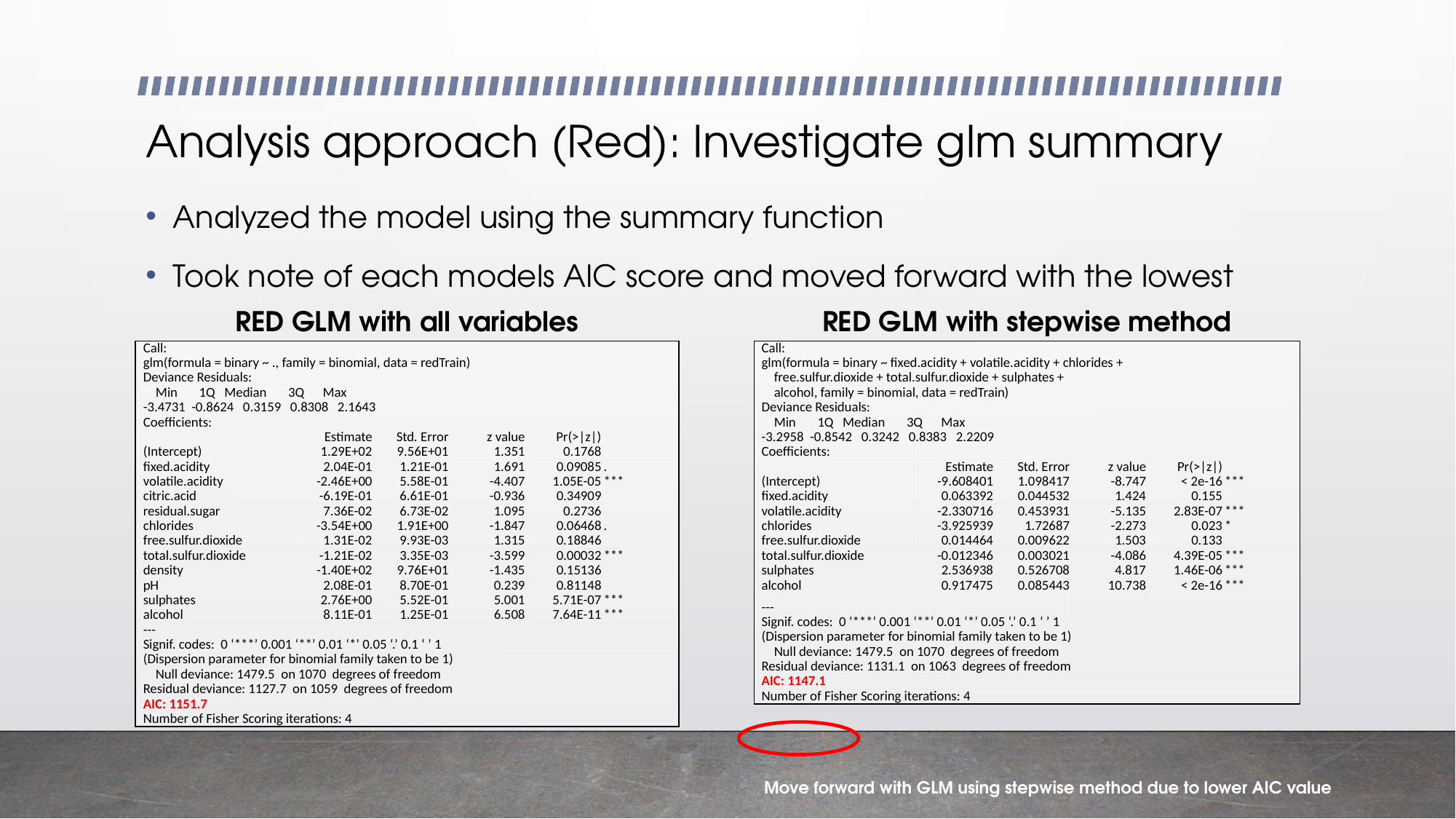

# Analysis approach (Red): Investigate glm summary
Analyzed the model using the summary function
Took note of each models AIC score and moved forward with the lowest

RED GLM with all variables
RED GLM with stepwise method
| Call: |  |  |  |  |  |
| --- | --- | --- | --- | --- | --- |
| glm(formula = binary ~ ., family = binomial, data = redTrain) |  |  |  |  |  |
| Deviance Residuals: |  |  |  |  |  |
| Min 1Q Median 3Q Max |  |  |  |  |  |
| -3.4731 -0.8624 0.3159 0.8308 2.1643 |  |  |  |  |  |
| Coefficients: |  |  |  |  |  |
|  | Estimate | Std. Error | z value | Pr(>|z|) |  |
| (Intercept) | 1.29E+02 | 9.56E+01 | 1.351 | 0.1768 |  |
| fixed.acidity | 2.04E-01 | 1.21E-01 | 1.691 | 0.09085 | . |
| volatile.acidity | -2.46E+00 | 5.58E-01 | -4.407 | 1.05E-05 | \*\*\* |
| citric.acid | -6.19E-01 | 6.61E-01 | -0.936 | 0.34909 |  |
| residual.sugar | 7.36E-02 | 6.73E-02 | 1.095 | 0.2736 |  |
| chlorides | -3.54E+00 | 1.91E+00 | -1.847 | 0.06468 | . |
| free.sulfur.dioxide | 1.31E-02 | 9.93E-03 | 1.315 | 0.18846 |  |
| total.sulfur.dioxide | -1.21E-02 | 3.35E-03 | -3.599 | 0.00032 | \*\*\* |
| density | -1.40E+02 | 9.76E+01 | -1.435 | 0.15136 |  |
| pH | 2.08E-01 | 8.70E-01 | 0.239 | 0.81148 |  |
| sulphates | 2.76E+00 | 5.52E-01 | 5.001 | 5.71E-07 | \*\*\* |
| alcohol | 8.11E-01 | 1.25E-01 | 6.508 | 7.64E-11 | \*\*\* |
| --- |  |  |  |  |  |
| Signif. codes: 0 ‘\*\*\*’ 0.001 ‘\*\*’ 0.01 ‘\*’ 0.05 ‘.’ 0.1 ‘ ’ 1 |  |  |  |  |  |
| (Dispersion parameter for binomial family taken to be 1) |  |  |  |  |  |
| Null deviance: 1479.5 on 1070 degrees of freedom |  |  |  |  |  |
| Residual deviance: 1127.7 on 1059 degrees of freedom |  |  |  |  |  |
| AIC: 1151.7 |  |  |  |  |  |
| Number of Fisher Scoring iterations: 4 |  |  |  |  |  |
| Call: |  |  |  |  |  |
| --- | --- | --- | --- | --- | --- |
| glm(formula = binary ~ fixed.acidity + volatile.acidity + chlorides + |  |  |  |  |  |
| free.sulfur.dioxide + total.sulfur.dioxide + sulphates + |  |  |  |  |  |
| alcohol, family = binomial, data = redTrain) |  |  |  |  |  |
| Deviance Residuals: |  |  |  |  |  |
| Min 1Q Median 3Q Max |  |  |  |  |  |
| -3.2958 -0.8542 0.3242 0.8383 2.2209 |  |  |  |  |  |
| Coefficients: |  |  |  |  |  |
|  | Estimate | Std. Error | z value | Pr(>|z|) |  |
| (Intercept) | -9.608401 | 1.098417 | -8.747 | < 2e-16 | \*\*\* |
| fixed.acidity | 0.063392 | 0.044532 | 1.424 | 0.155 |  |
| volatile.acidity | -2.330716 | 0.453931 | -5.135 | 2.83E-07 | \*\*\* |
| chlorides | -3.925939 | 1.72687 | -2.273 | 0.023 | \* |
| free.sulfur.dioxide | 0.014464 | 0.009622 | 1.503 | 0.133 |  |
| total.sulfur.dioxide | -0.012346 | 0.003021 | -4.086 | 4.39E-05 | \*\*\* |
| sulphates | 2.536938 | 0.526708 | 4.817 | 1.46E-06 | \*\*\* |
| alcohol | 0.917475 | 0.085443 | 10.738 | < 2e-16 | \*\*\* |
| --- |  |  |  |  |  |
| Signif. codes: 0 ‘\*\*\*’ 0.001 ‘\*\*’ 0.01 ‘\*’ 0.05 ‘.’ 0.1 ‘ ’ 1 |  |  |  |  |  |
| (Dispersion parameter for binomial family taken to be 1) |  |  |  |  |  |
| Null deviance: 1479.5 on 1070 degrees of freedom |  |  |  |  |  |
| Residual deviance: 1131.1 on 1063 degrees of freedom |  |  |  |  |  |
| AIC: 1147.1 |  |  |  |  |  |
| Number of Fisher Scoring iterations: 4 |  |  |  |  |  |

Move forward with GLM using stepwise method due to lower AIC value